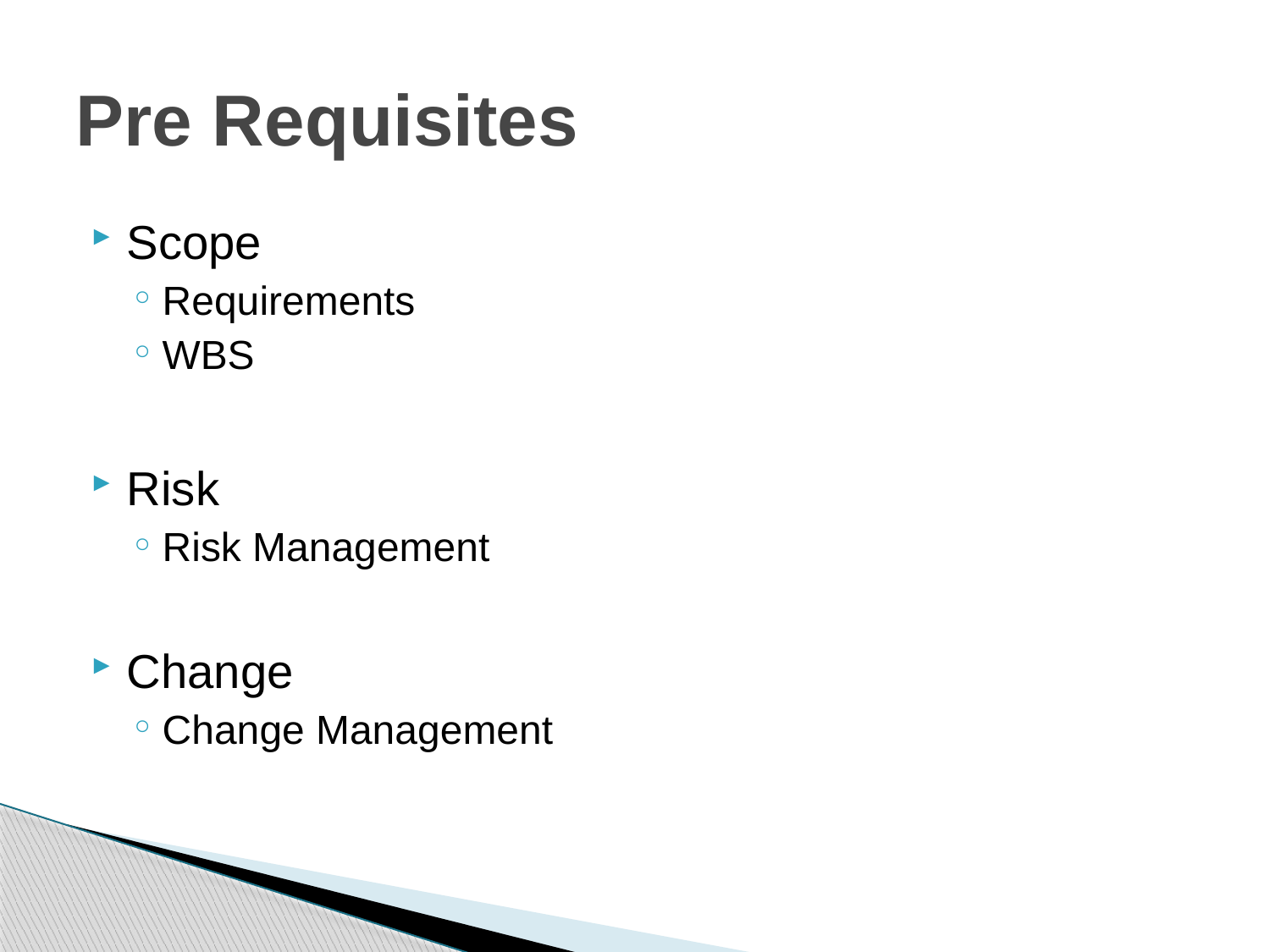

# Pre Requisites
Scope
Requirements
WBS

Risk
Risk Management

Change
Change Management